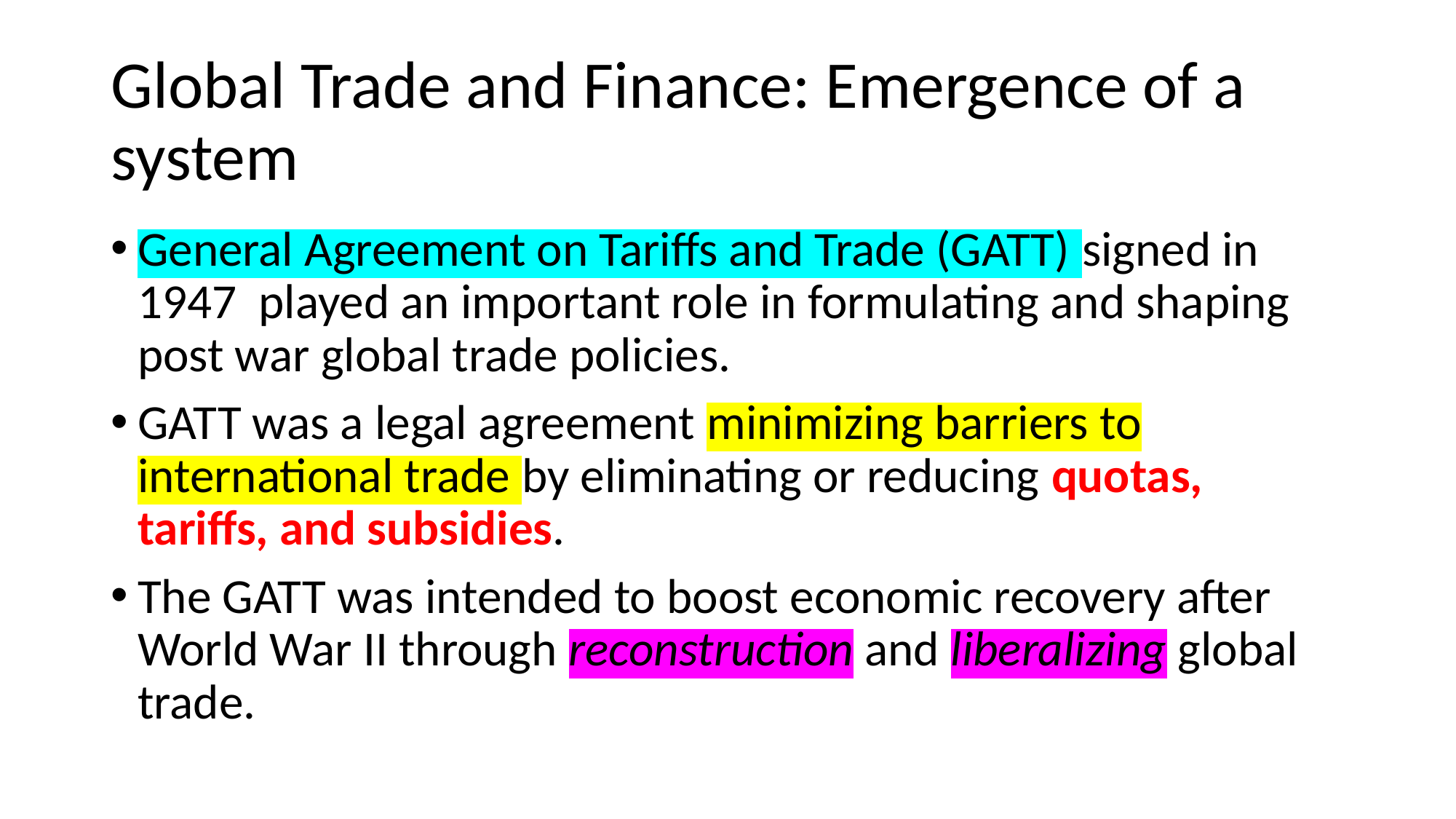

# Global Trade and Finance: Emergence of a system
General Agreement on Tariffs and Trade (GATT) signed in 1947  played an important role in formulating and shaping  post war global trade policies.
GATT was a legal agreement minimizing barriers to international trade by eliminating or reducing quotas, tariffs, and subsidies.
The GATT was intended to boost economic recovery after World War II through reconstruction and liberalizing global trade.